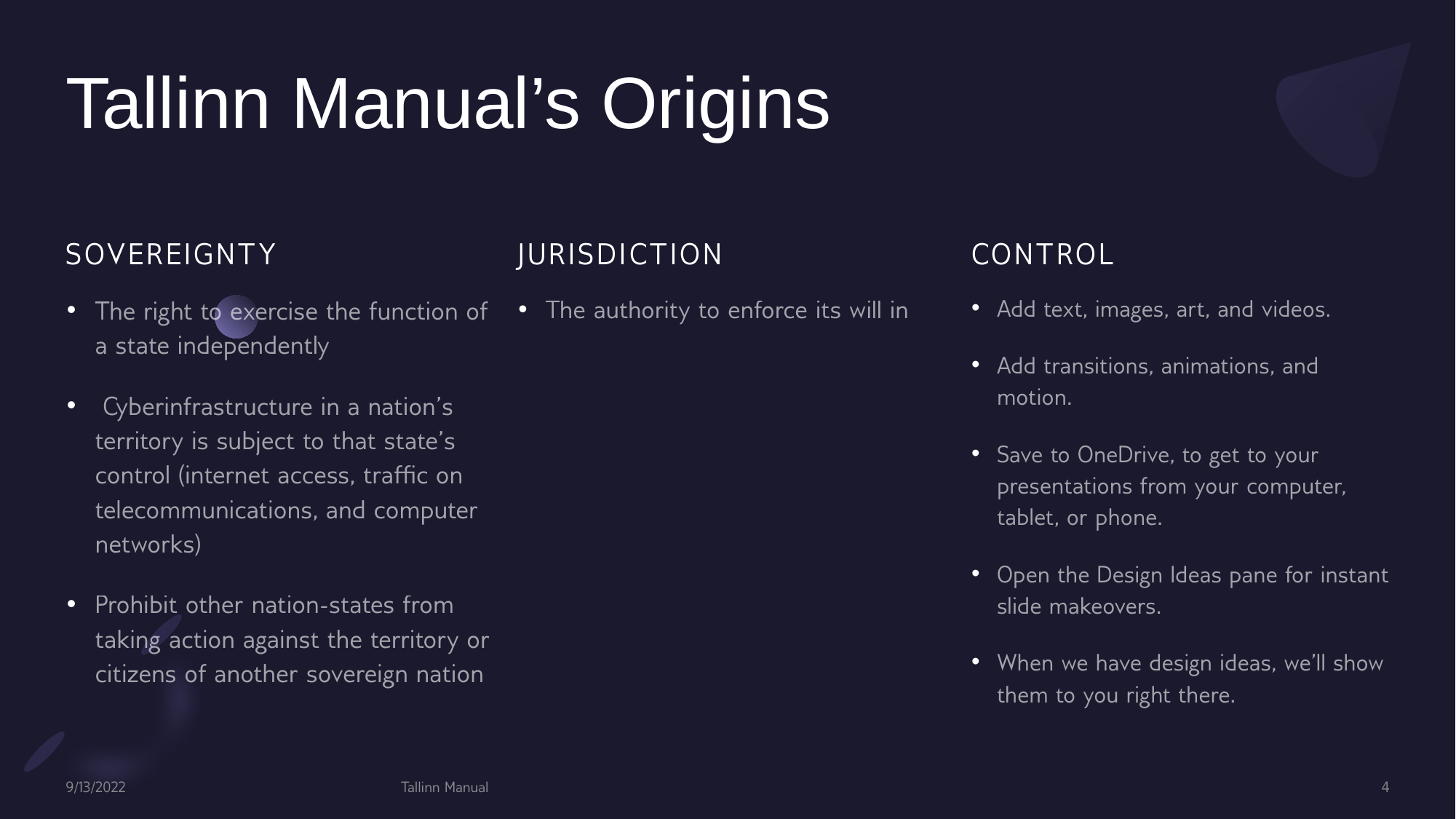

# Tallinn Manual’s Origins
Sovereignty
jurisdiction
control
The authority to enforce its will in
Add text, images, art, and videos.
Add transitions, animations, and motion.
Save to OneDrive, to get to your presentations from your computer, tablet, or phone.
Open the Design Ideas pane for instant slide makeovers.
When we have design ideas, we’ll show them to you right there.
The right to exercise the function of a state independently
 Cyberinfrastructure in a nation’s territory is subject to that state’s control (internet access, traffic on telecommunications, and computer networks)
Prohibit other nation-states from taking action against the territory or citizens of another sovereign nation

9/13/2022
Tallinn Manual
4